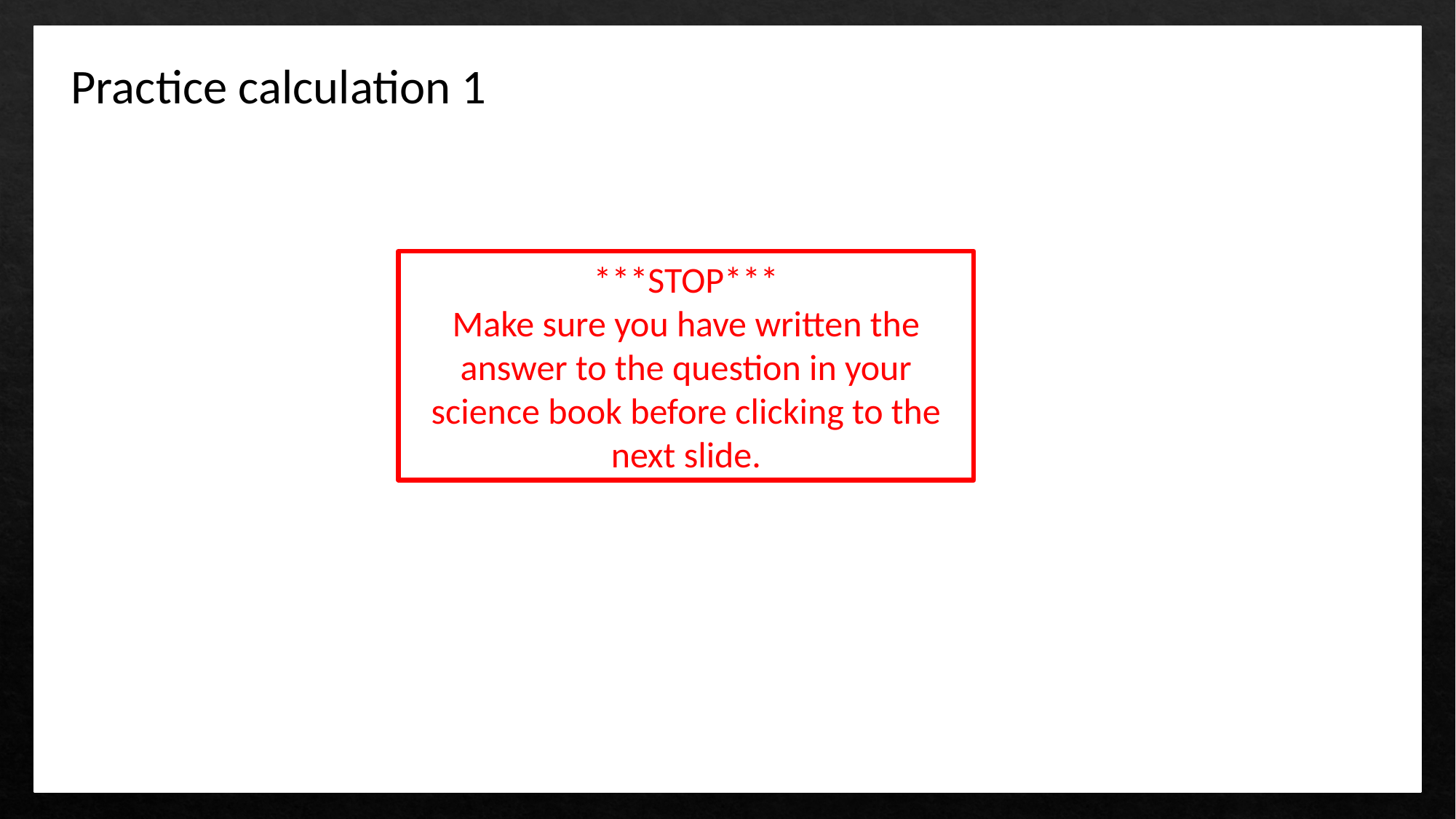

Practice calculation 1
***STOP***
Make sure you have written the answer to the question in your science book before clicking to the next slide.